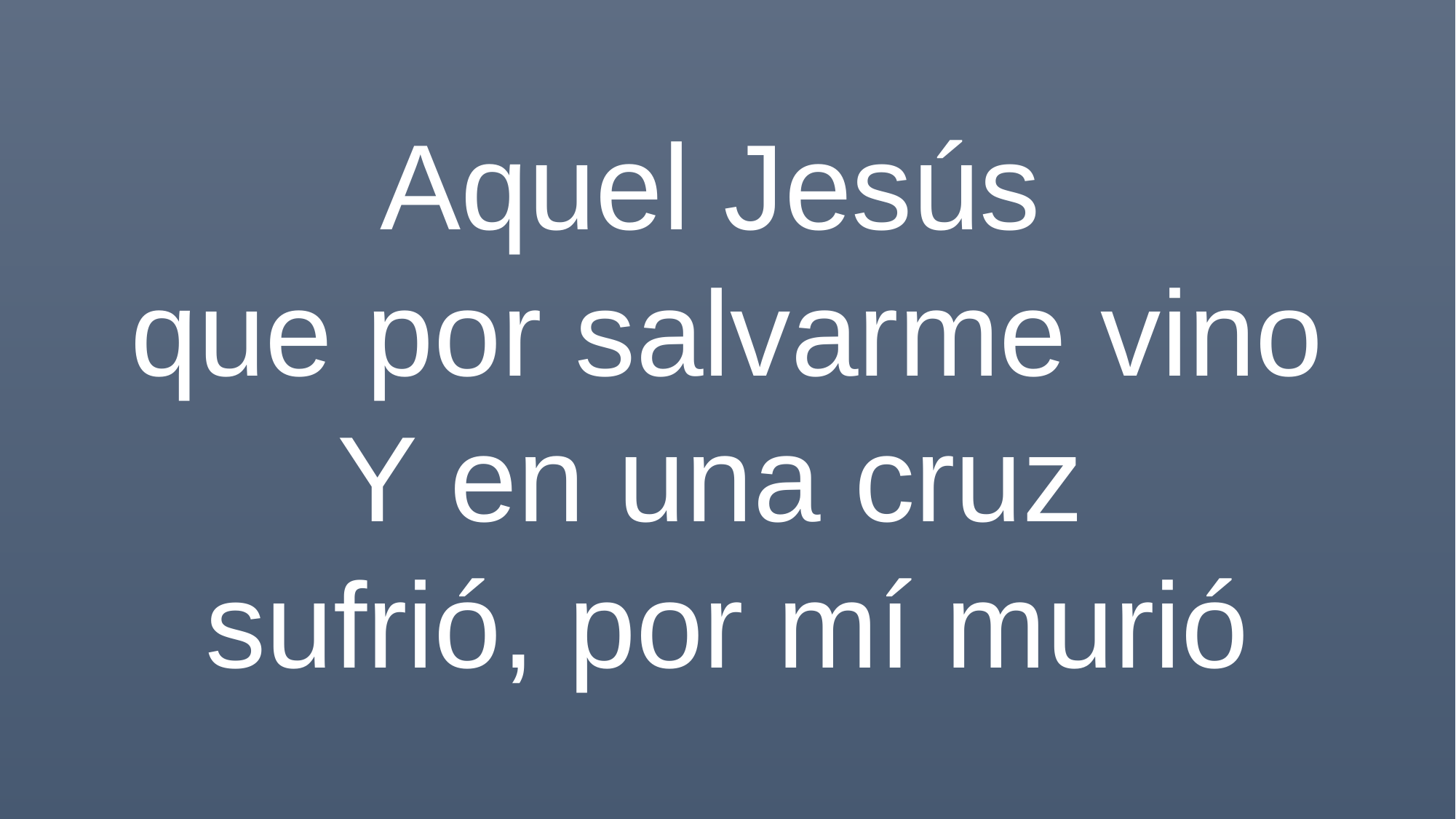

Aquel Jesús
que por salvarme vino
Y en una cruz
sufrió, por mí murió